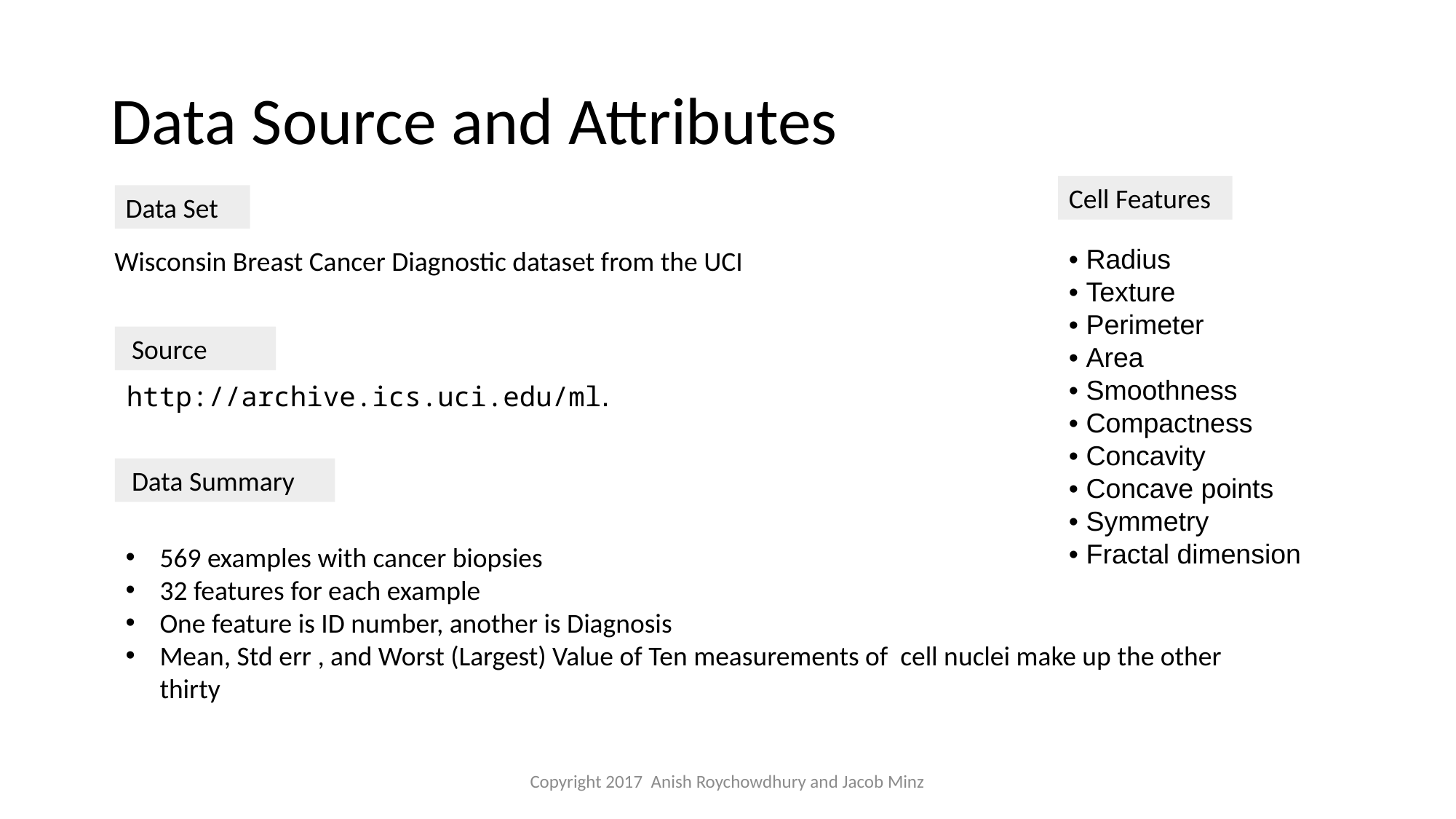

# Data Source and Attributes
Cell Features
Data Set
• Radius
• Texture
• Perimeter
• Area
• Smoothness
• Compactness
• Concavity
• Concave points
• Symmetry
• Fractal dimension
Wisconsin Breast Cancer Diagnostic dataset from the UCI
 Source
http://archive.ics.uci.edu/ml.
 Data Summary
569 examples with cancer biopsies
32 features for each example
One feature is ID number, another is Diagnosis
Mean, Std err , and Worst (Largest) Value of Ten measurements of  cell nuclei make up the other thirty
Copyright 2017  Anish Roychowdhury and Jacob Minz